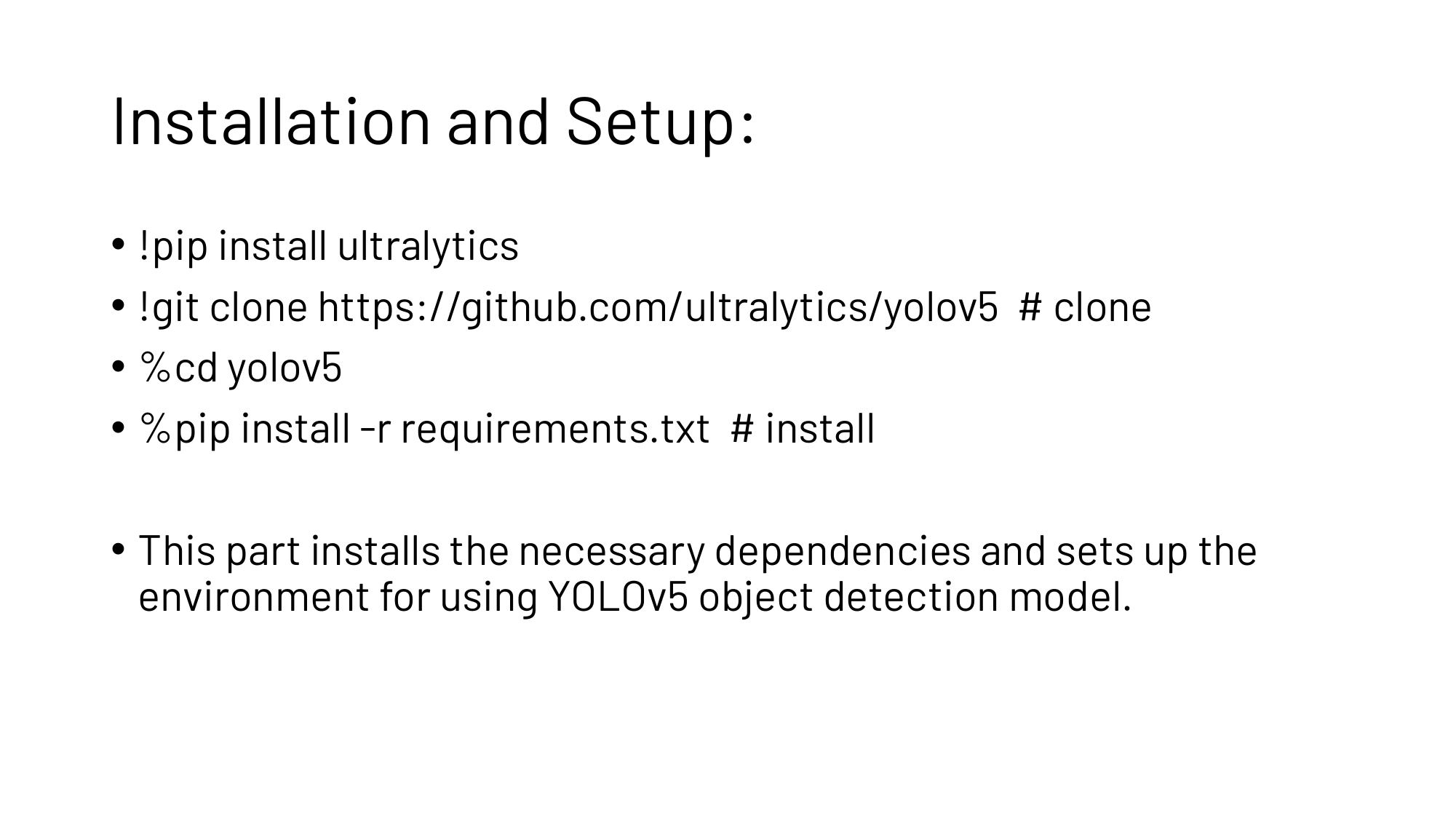

# Installation and Setup:
!pip install ultralytics
!git clone https://github.com/ultralytics/yolov5  # clone
%cd yolov5
%pip install -r requirements.txt  # install

This part installs the necessary dependencies and sets up the environment for using YOLOv5 object detection model.